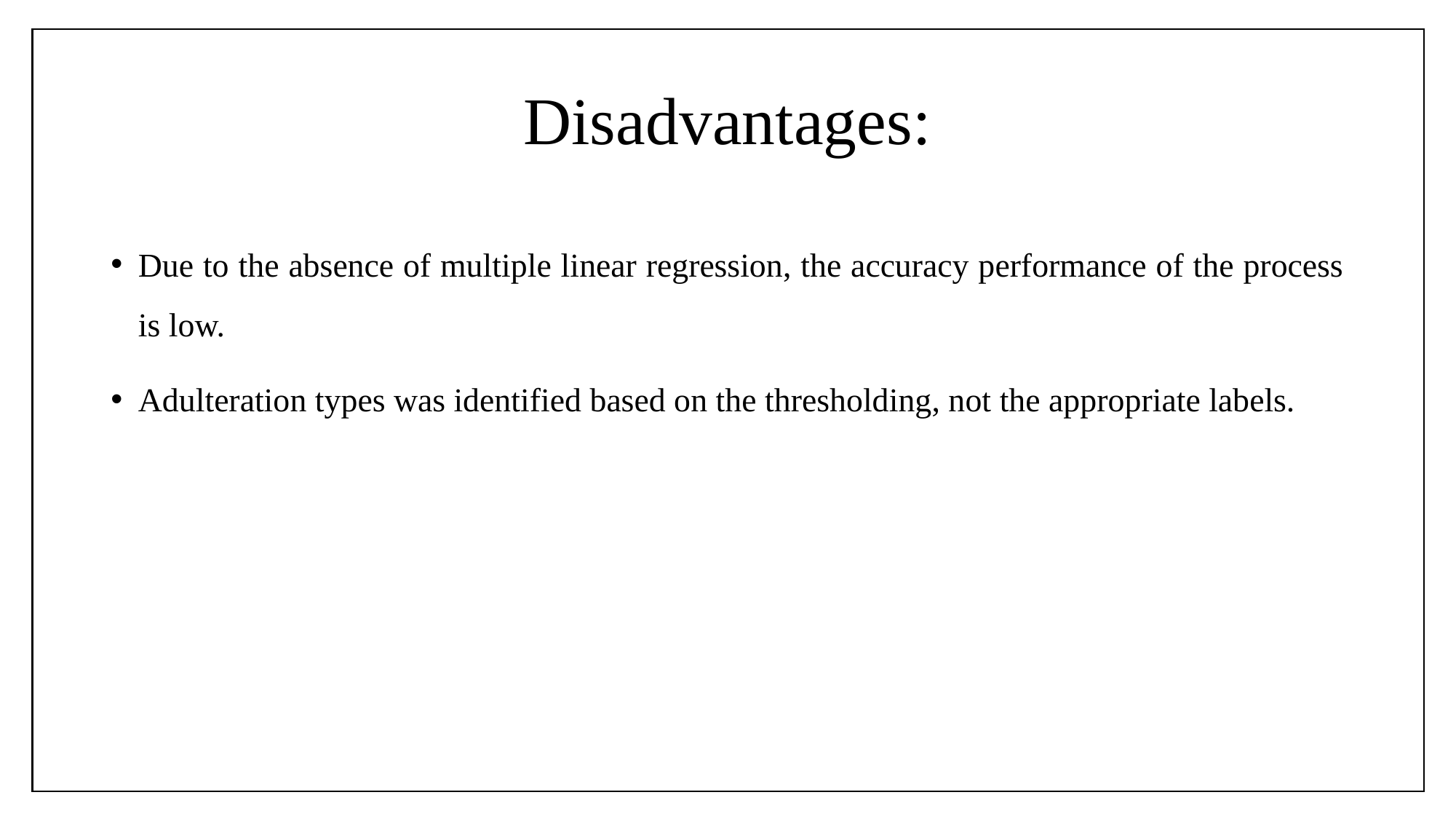

# Disadvantages:
Due to the absence of multiple linear regression, the accuracy performance of the process is low.
Adulteration types was identified based on the thresholding, not the appropriate labels.